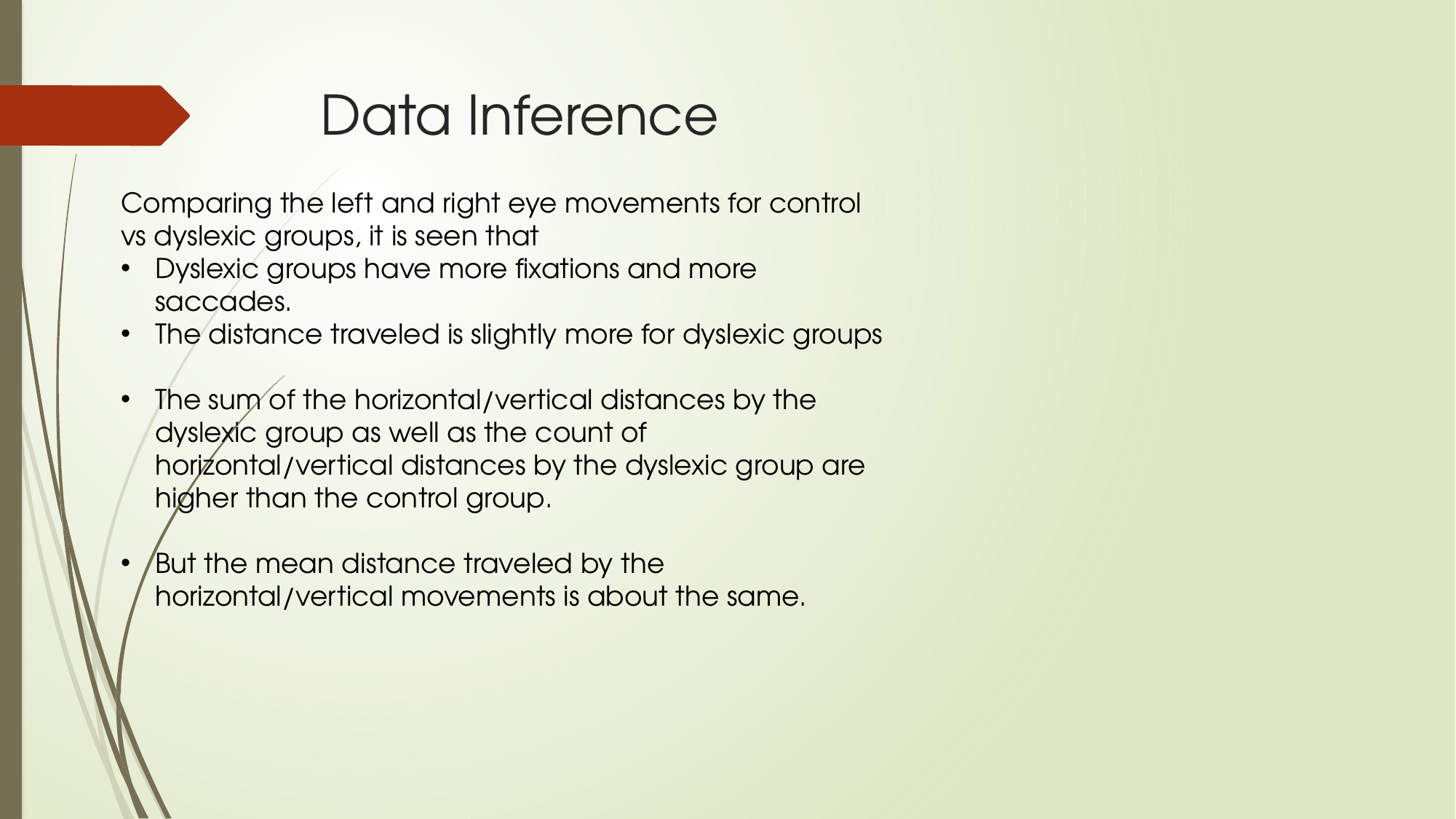

# Data Inference
Comparing the left and right eye movements for control vs dyslexic groups, it is seen that
Dyslexic groups have more fixations and more saccades.
The distance traveled is slightly more for dyslexic groups

The sum of the horizontal/vertical distances by the dyslexic group as well as the count of horizontal/vertical distances by the dyslexic group are higher than the control group.

But the mean distance traveled by the horizontal/vertical movements is about the same.